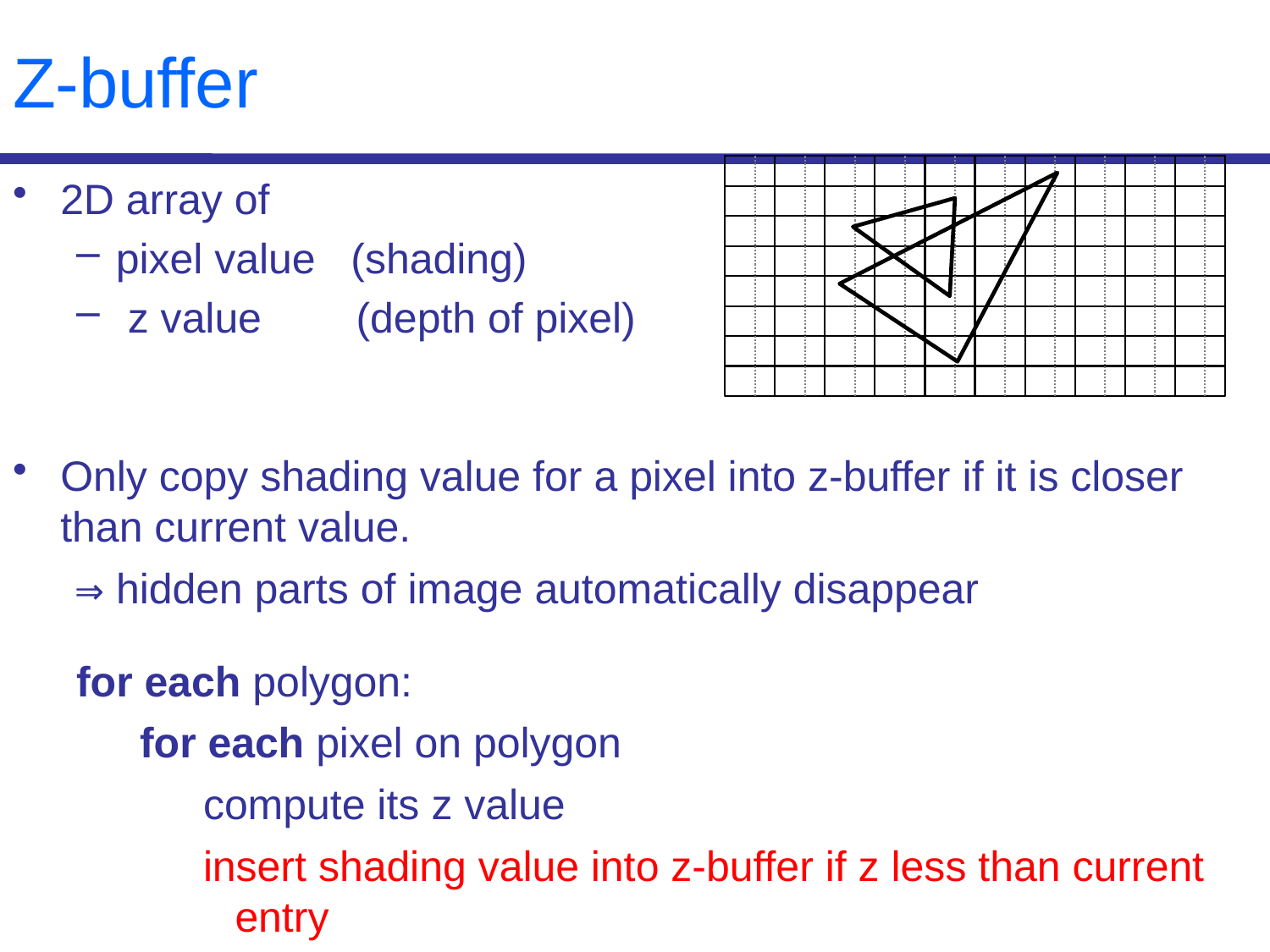

# Z-buffer

2D array of
pixel value   (shading)
 z value        (depth of pixel)

Only copy shading value for a pixel into z-buffer if it is closer than current value.
⇒ hidden parts of image automatically disappear
for each polygon:
for each pixel on polygon
compute its z value
insert shading value into z-buffer if z less than current entry